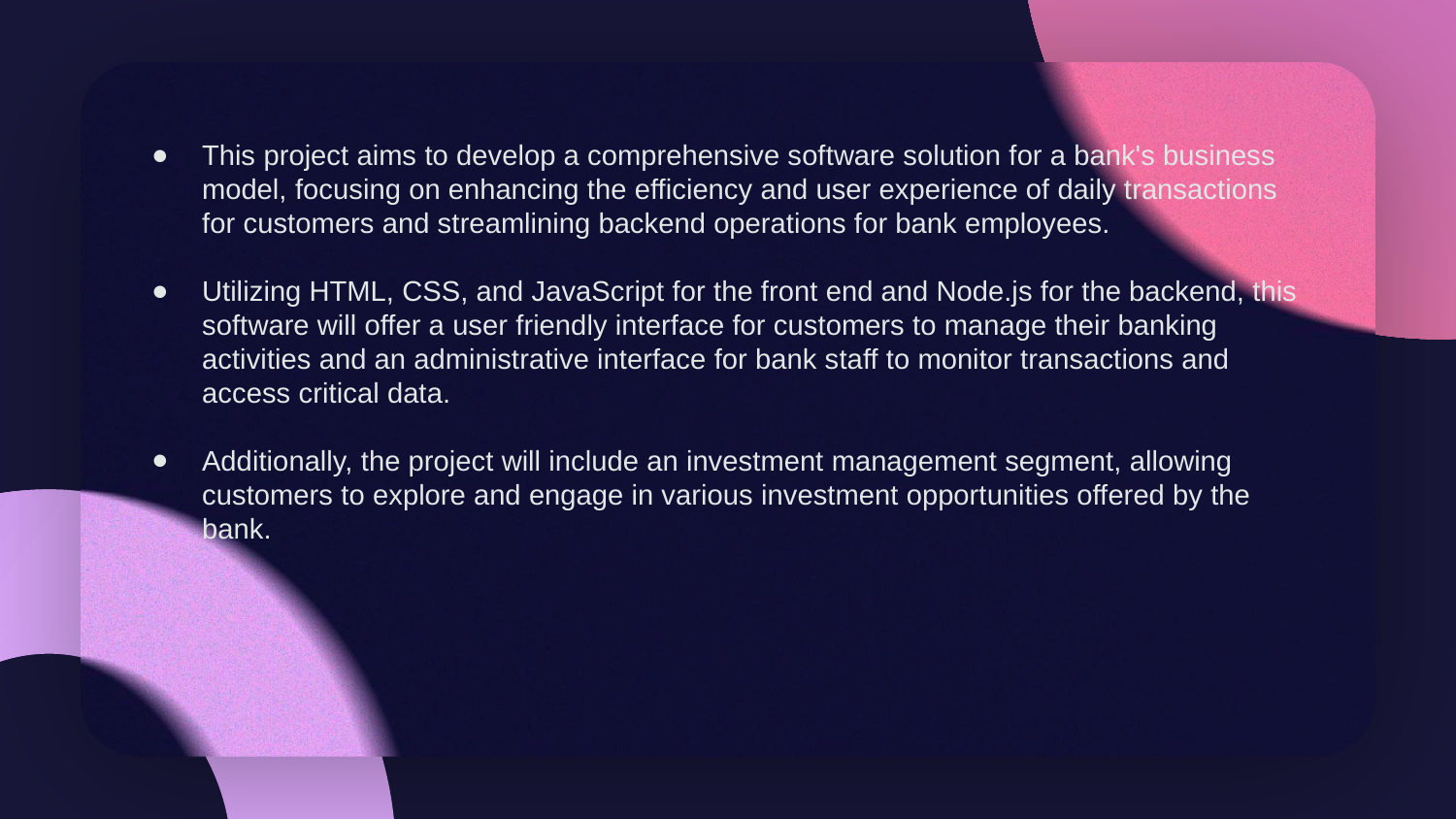

This project aims to develop a comprehensive software solution for a bank's business model, focusing on enhancing the efficiency and user experience of daily transactions for customers and streamlining backend operations for bank employees.

Utilizing HTML, CSS, and JavaScript for the front end and Node.js for the backend, this software will offer a user friendly interface for customers to manage their banking activities and an administrative interface for bank staff to monitor transactions and access critical data.

Additionally, the project will include an investment management segment, allowing customers to explore and engage in various investment opportunities offered by the bank.